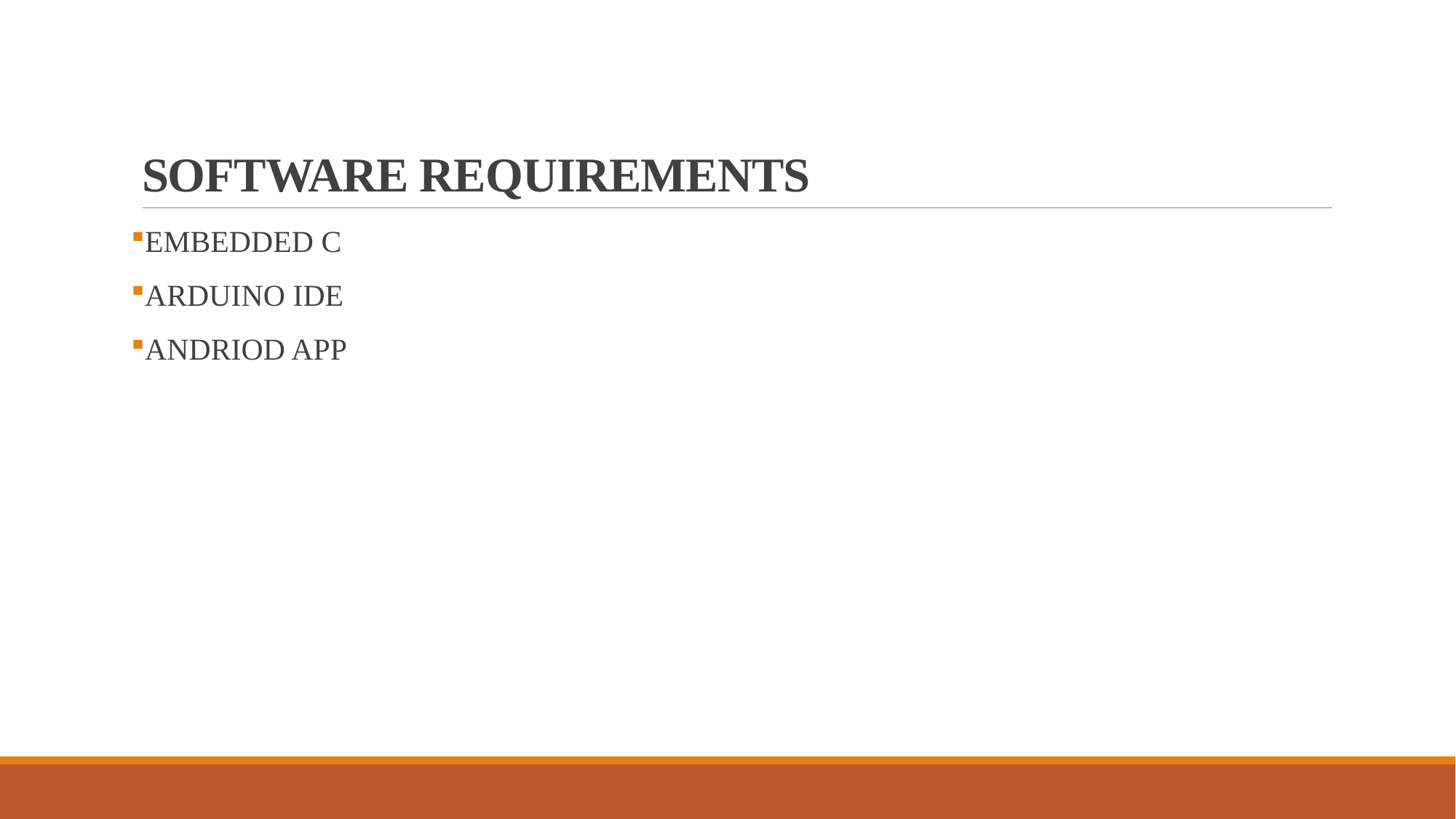

# SOFTWARE REQUIREMENTS
EMBEDDED C
ARDUINO IDE
ANDRIOD APP